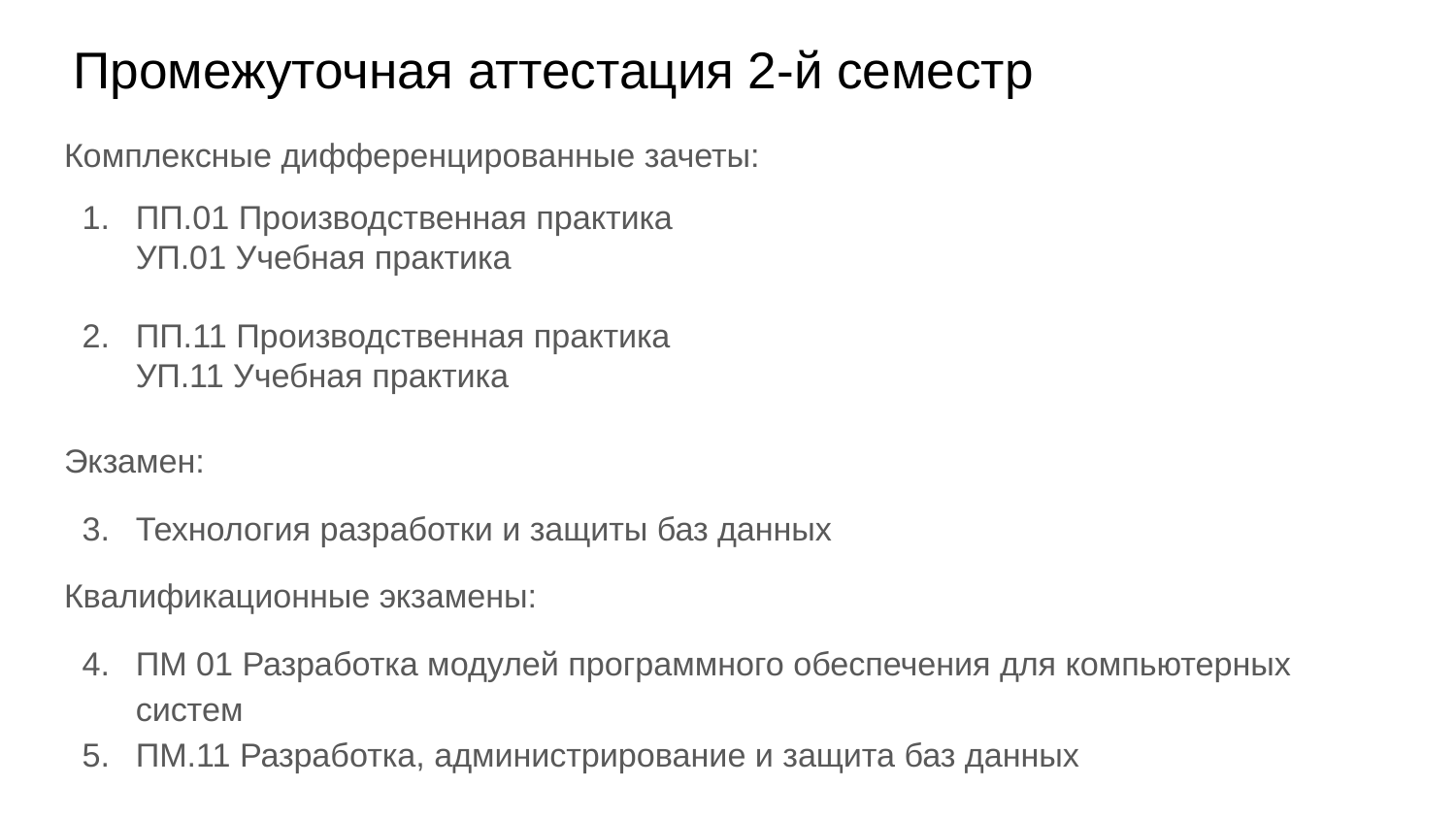

# Промежуточная аттестация 2-й семестр
Комплексные дифференцированные зачеты:
ПП.01 Производственная практика
УП.01 Учебная практика

ПП.11 Производственная практика
УП.11 Учебная практика

Экзамен:
Технология разработки и защиты баз данных
Квалификационные экзамены:
ПМ 01 Разработка модулей программного обеспечения для компьютерных систем
ПМ.11 Разработка, администрирование и защита баз данных